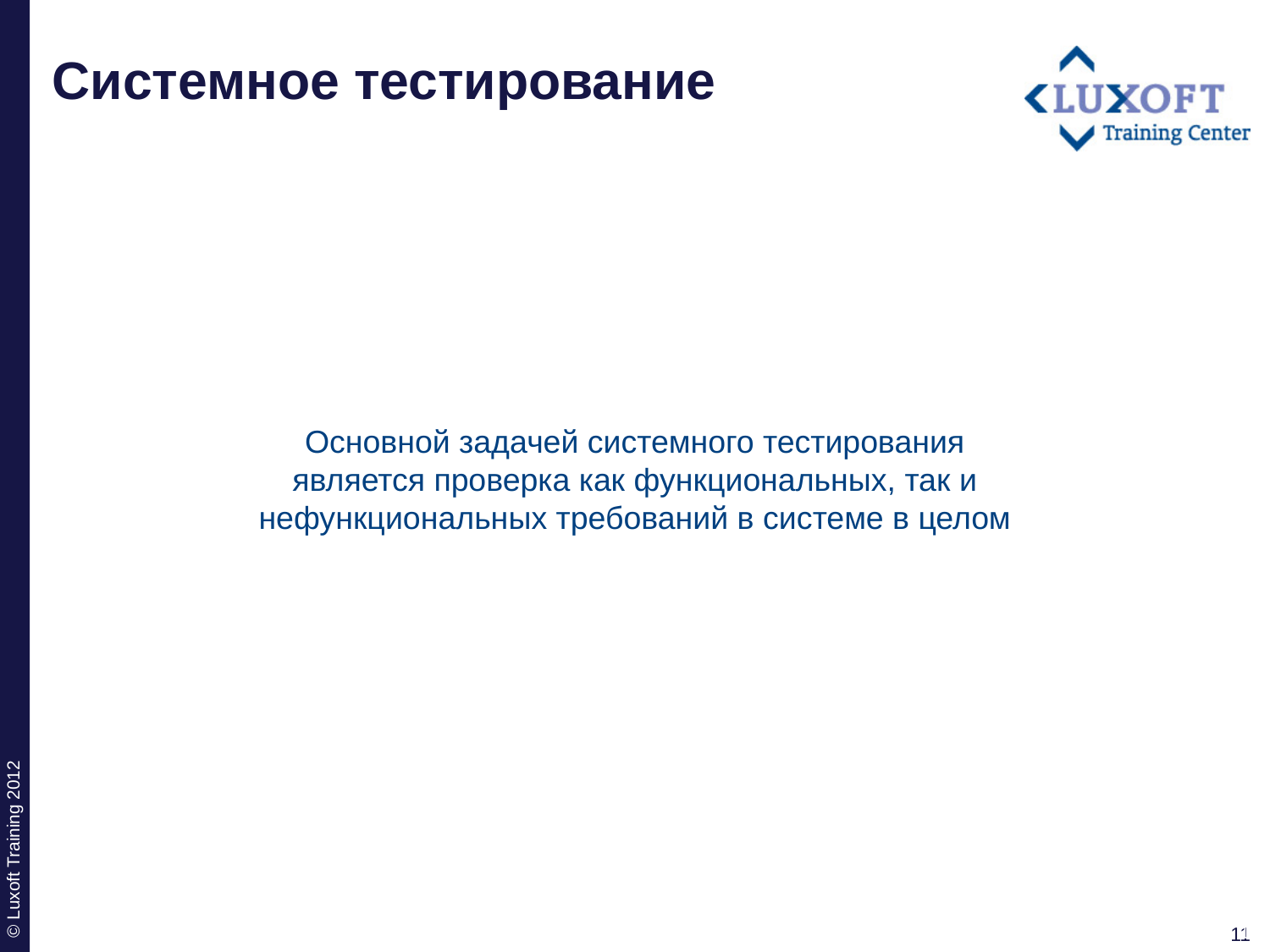

# Системное тестирование
Основной задачей системного тестирования является проверка как функциональных, так и нефункциональных требований в системе в целом